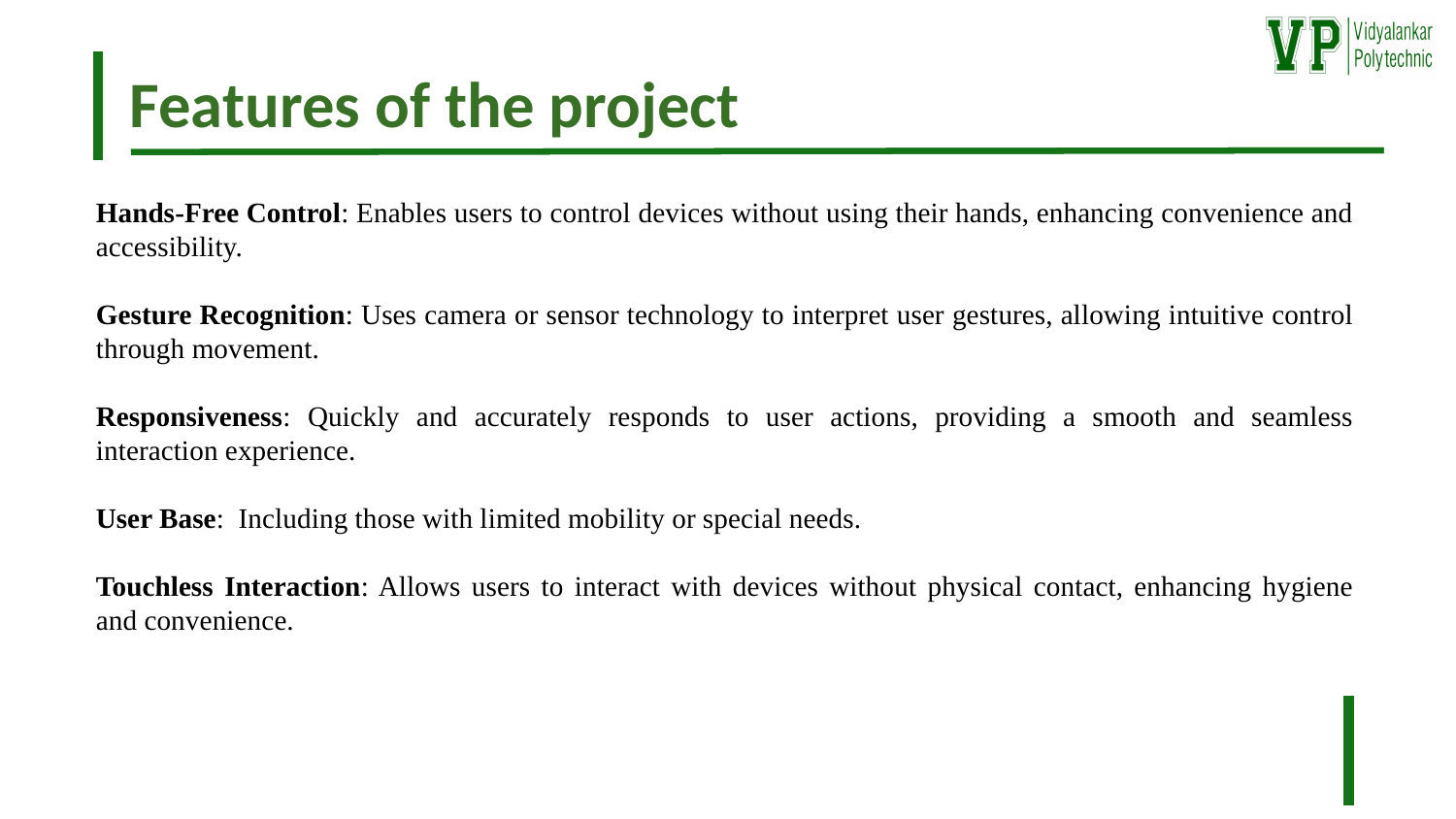

Features of the project

Hands-Free Control: Enables users to control devices without using their hands, enhancing convenience and accessibility.

Gesture Recognition: Uses camera or sensor technology to interpret user gestures, allowing intuitive control through movement.

Responsiveness: Quickly and accurately responds to user actions, providing a smooth and seamless interaction experience.

User Base:  Including those with limited mobility or special needs.

Touchless Interaction: Allows users to interact with devices without physical contact, enhancing hygiene and convenience.